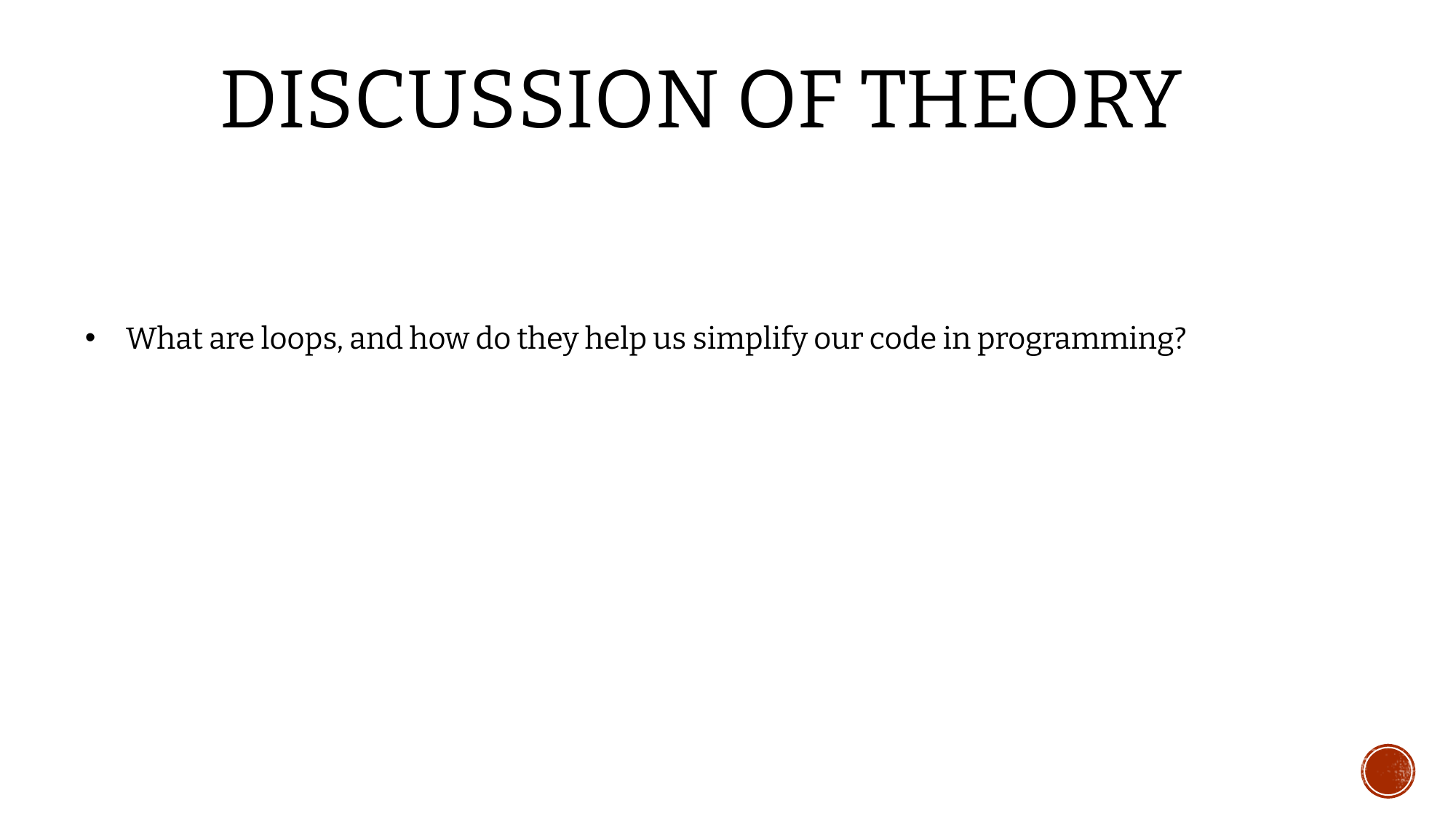

# Discussion of Theory

What are loops, and how do they help us simplify our code in programming?